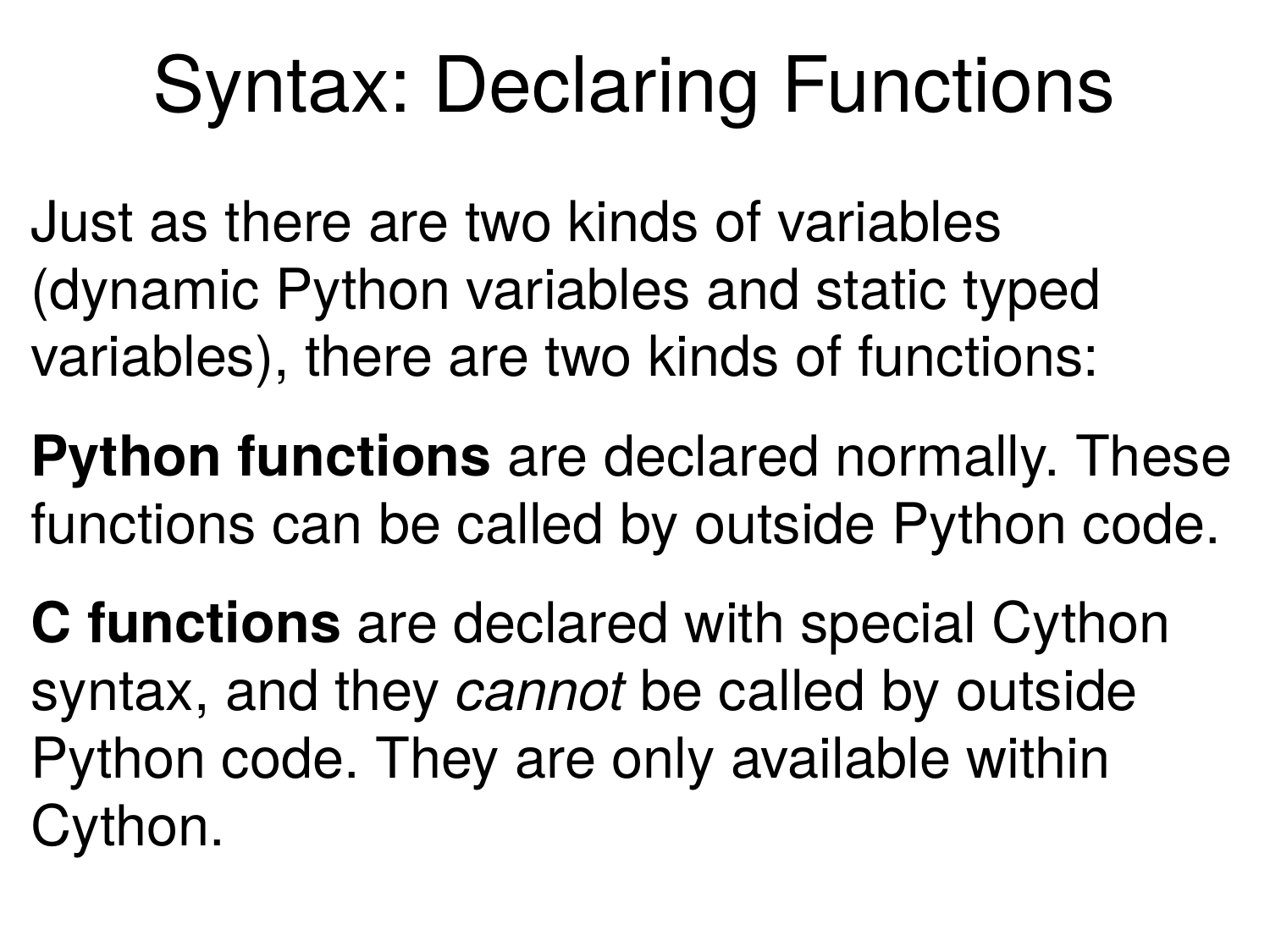

# Syntax: Declaring Functions
Just as there are two kinds of variables (dynamic Python variables and static typed variables), there are two kinds of functions:
Python functions are declared normally. These functions can be called by outside Python code.
C functions are declared with special Cython syntax, and they cannot be called by outside Python code. They are only available within Cython.